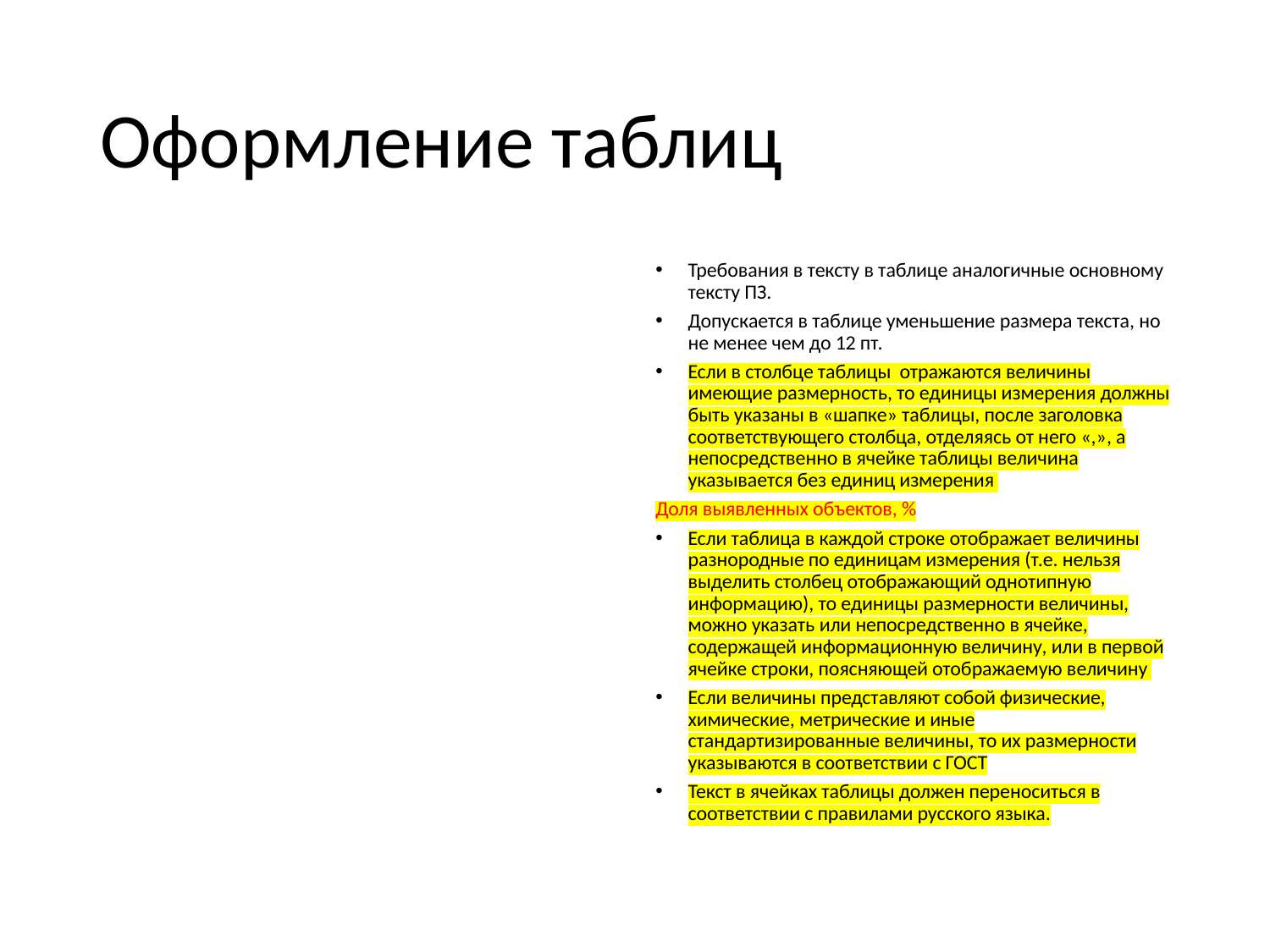

# Оформление таблиц

Требования в тексту в таблице аналогичные основному тексту ПЗ.
Допускается в таблице уменьшение размера текста, но не менее чем до 12 пт.
Если в столбце таблицы  отражаются величины имеющие размерность, то единицы измерения должны быть указаны в «шапке» таблицы, после заголовка соответствующего столбца, отделяясь от него «,», а непосредственно в ячейке таблицы величина указывается без единиц измерения
Доля выявленных объектов, %
Если таблица в каждой строке отображает величины разнородные по единицам измерения (т.е. нельзя выделить столбец отображающий однотипную информацию), то единицы размерности величины, можно указать или непосредственно в ячейке, содержащей информационную величину, или в первой ячейке строки, поясняющей отображаемую величину
Если величины представляют собой физические, химические, метрические и иные стандартизированные величины, то их размерности указываются в соответствии с ГОСТ
Текст в ячейках таблицы должен переноситься в соответствии с правилами русского языка.